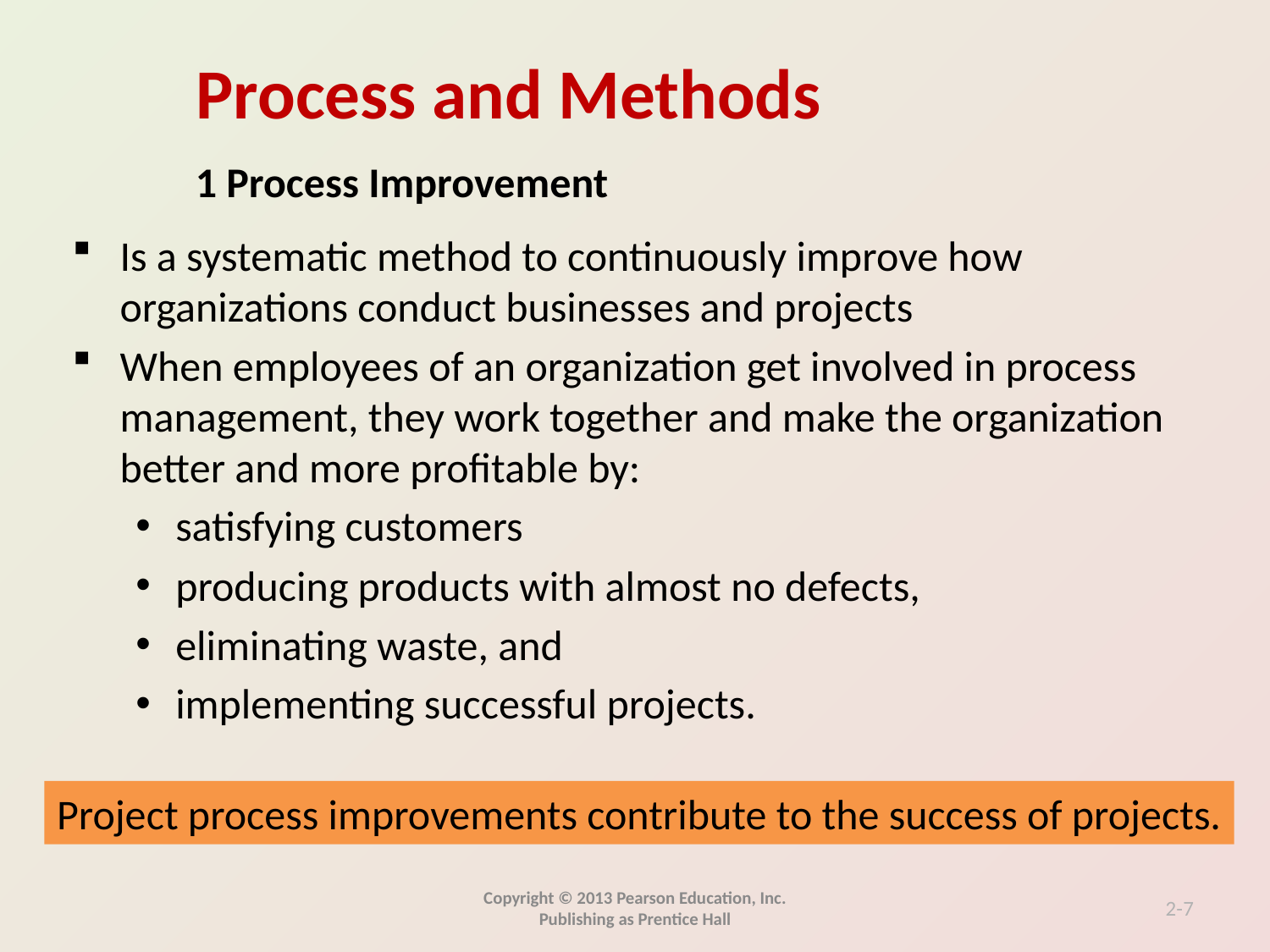

1 Process Improvement
Is a systematic method to continuously improve how organizations conduct businesses and projects
When employees of an organization get involved in process management, they work together and make the organization better and more profitable by:
satisfying customers
producing products with almost no defects,
eliminating waste, and
implementing successful projects.
Project process improvements contribute to the success of projects.
Copyright © 2013 Pearson Education, Inc. Publishing as Prentice Hall
2-7